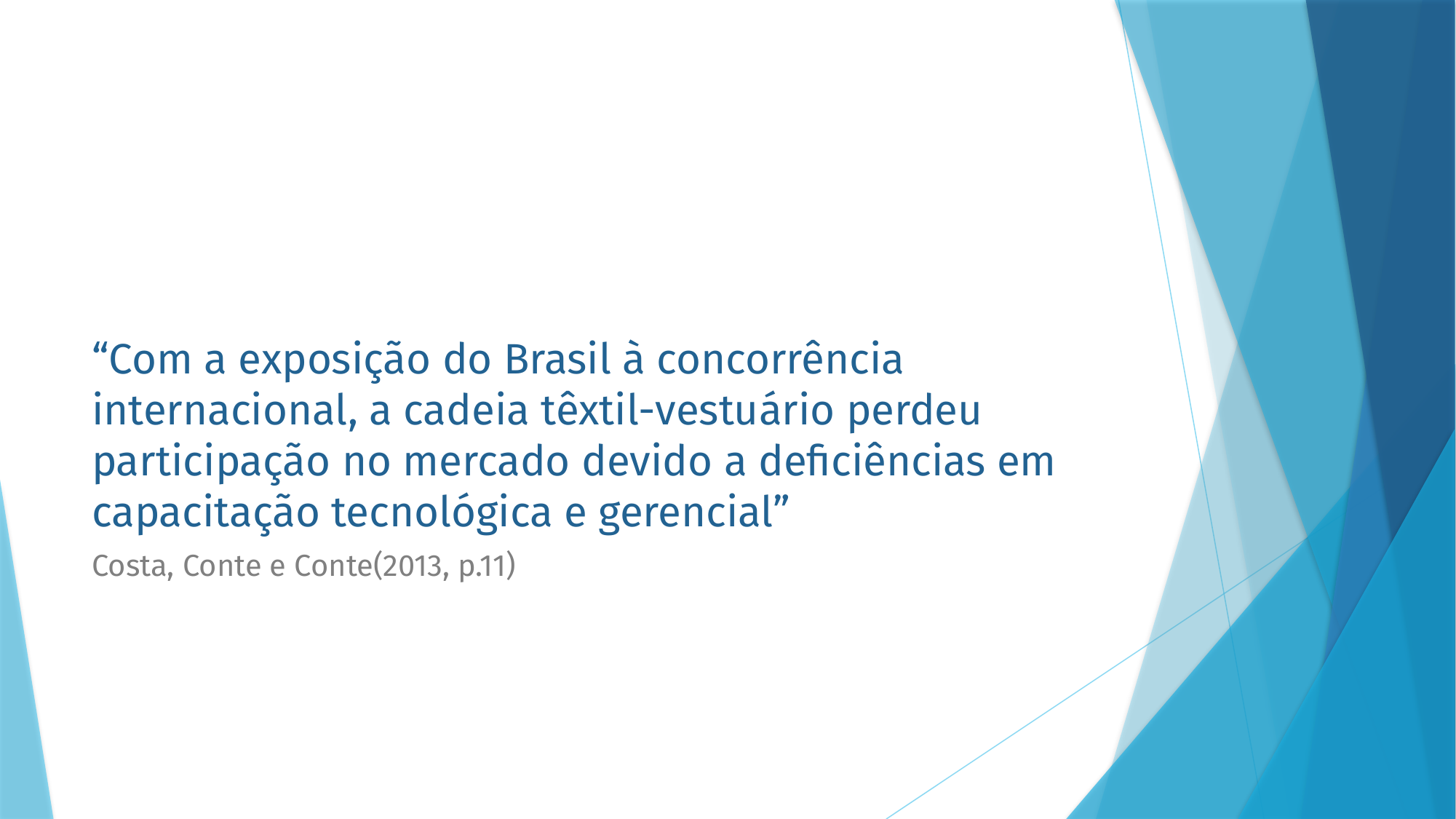

# “Com a exposição do Brasil à concorrência internacional, a cadeia têxtil-vestuário perdeu participação no mercado devido a deficiências em capacitação tecnológica e gerencial”
Costa, Conte e Conte(2013, p.11)